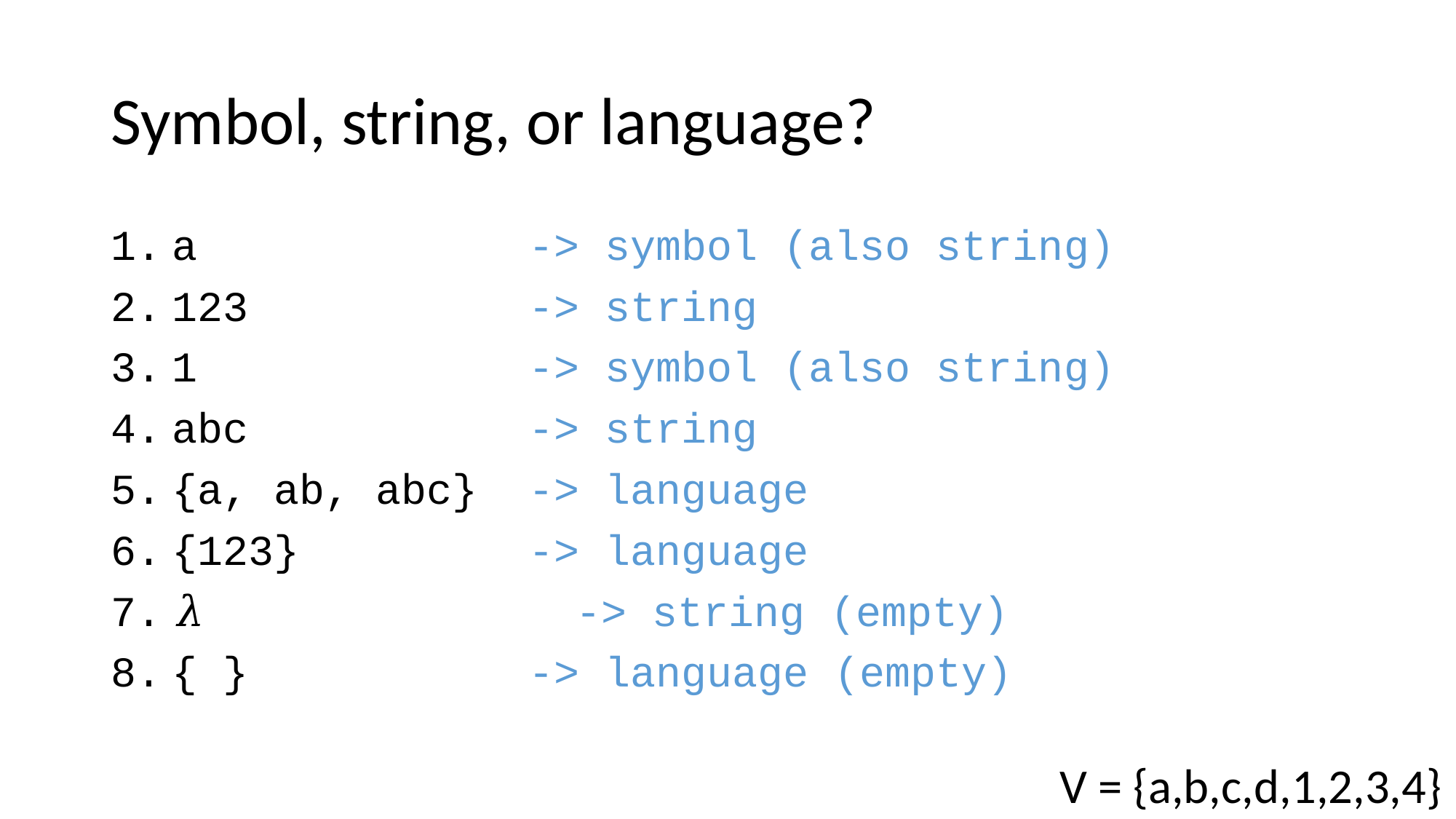

# Symbol, string, or language?
a             -> symbol (also string)
123           -> string
1             -> symbol (also string)
abc           -> string
{a, ab, abc}  -> language
{123}         -> language
𝜆			   -> string (empty)
{ }           -> language (empty)
V = {a,b,c,d,1,2,3,4}